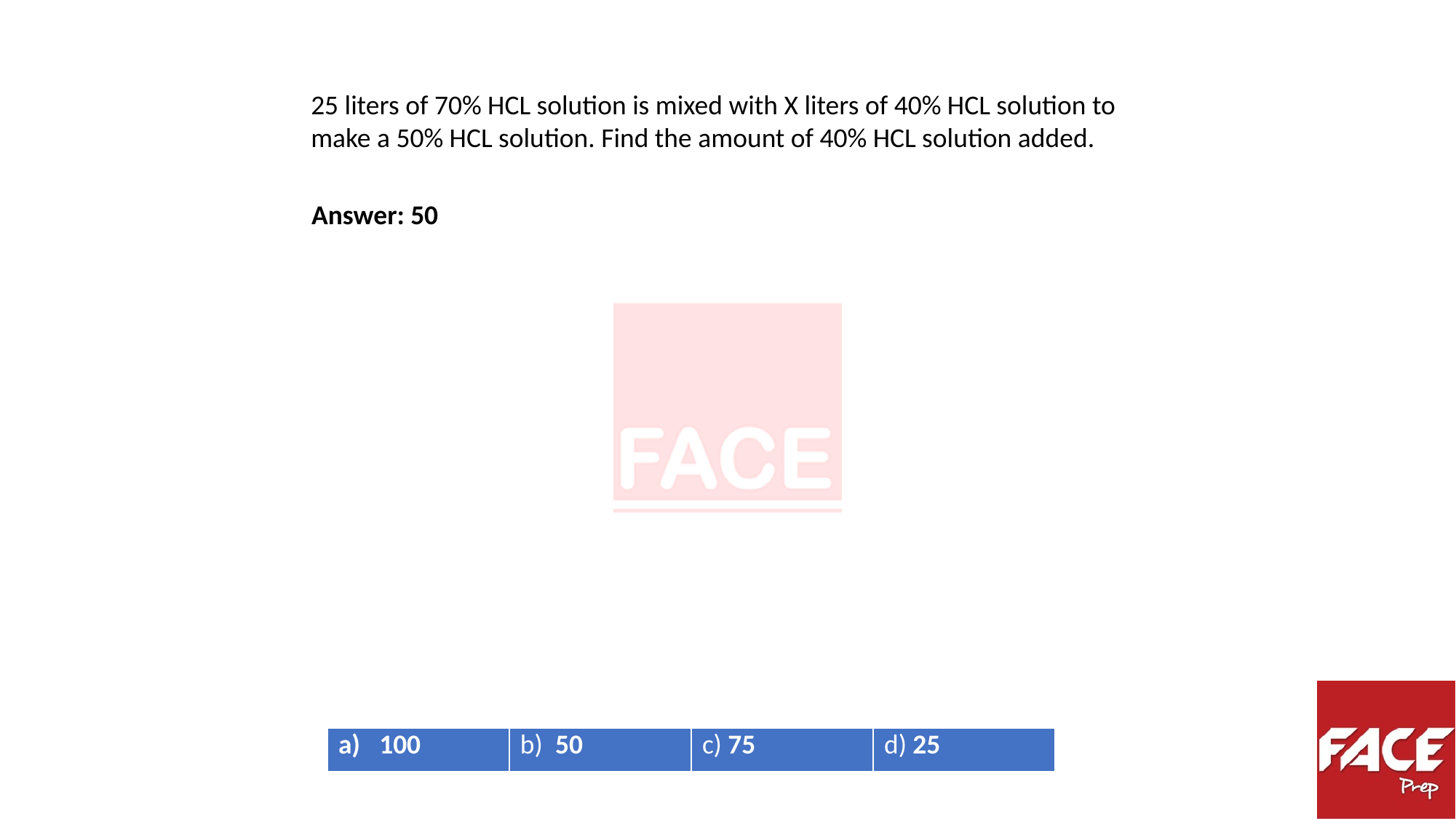

25 liters of 70% HCL solution is mixed with X liters of 40% HCL solution to make a 50% HCL solution. Find the amount of 40% HCL solution added.
Answer: 50
| 100 | b) 50 | c) 75 | d) 25 |
| --- | --- | --- | --- |